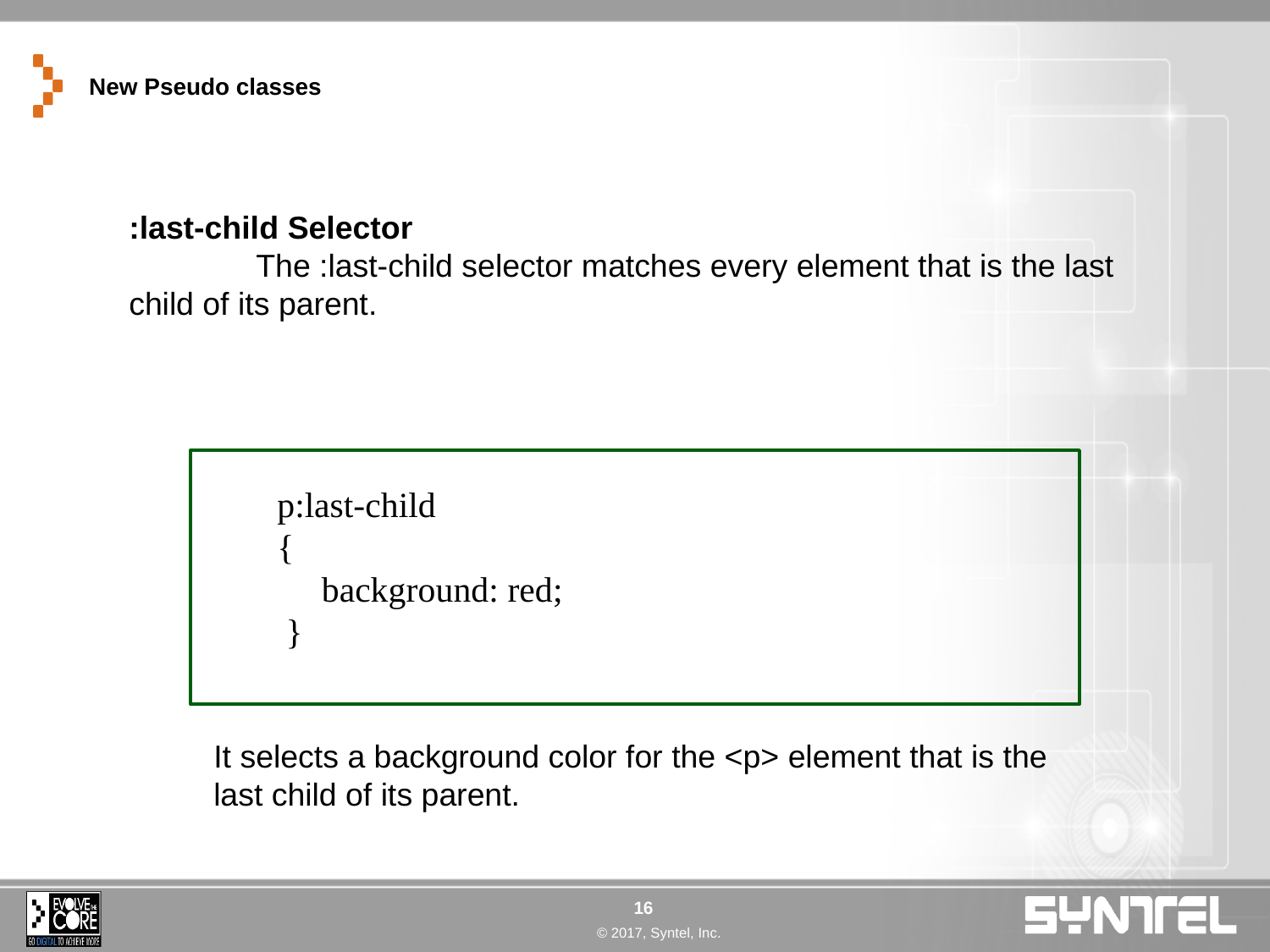

# New Pseudo classes
:last-child Selector
	The :last-child selector matches every element that is the last child of its parent.

p:last-child
{
     background: red;
 }

It selects a background color for the <p> element that is the last child of its parent.